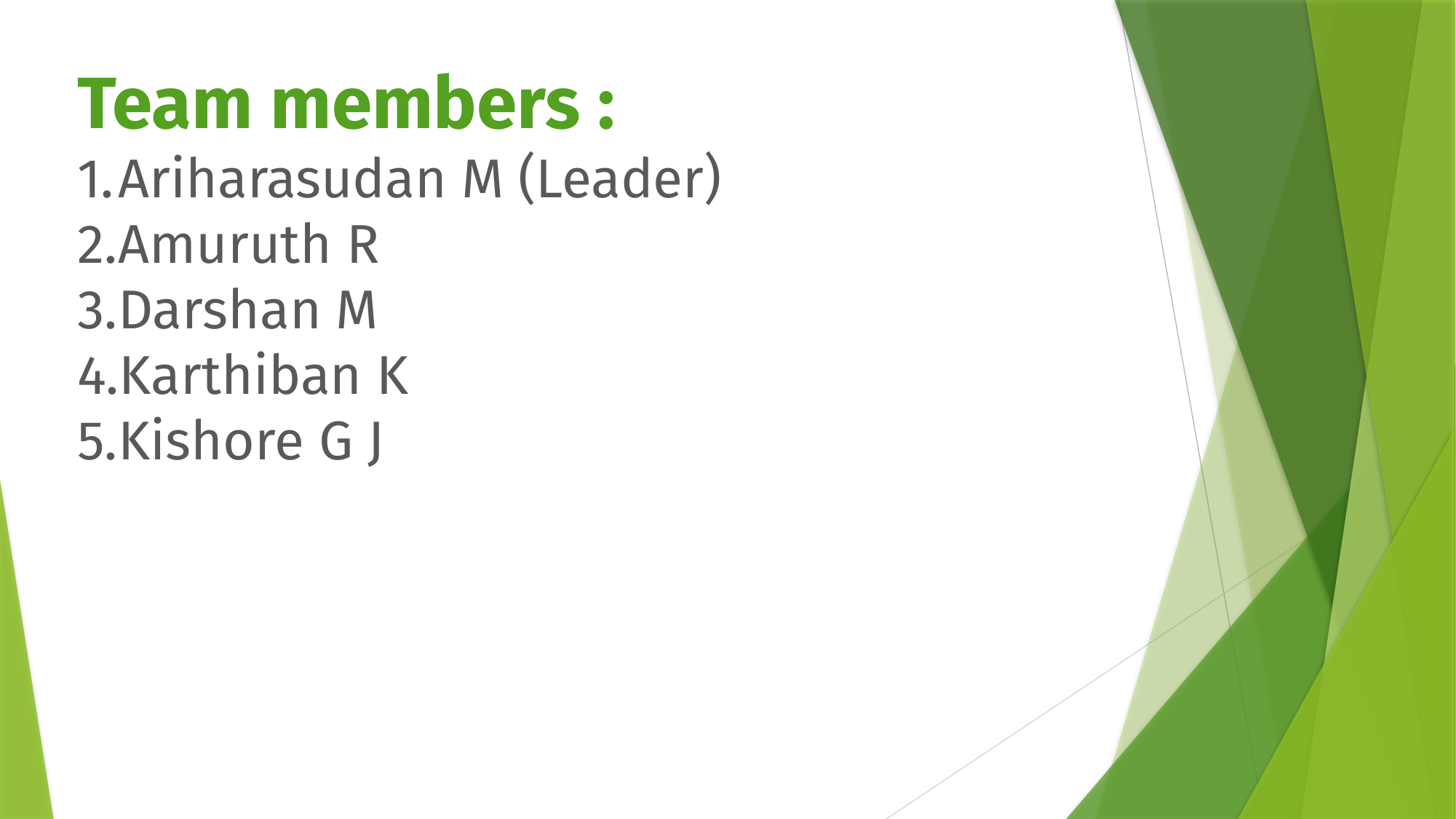

Team members :
Ariharasudan M (Leader)
Amuruth R
Darshan M
Karthiban K
Kishore G J